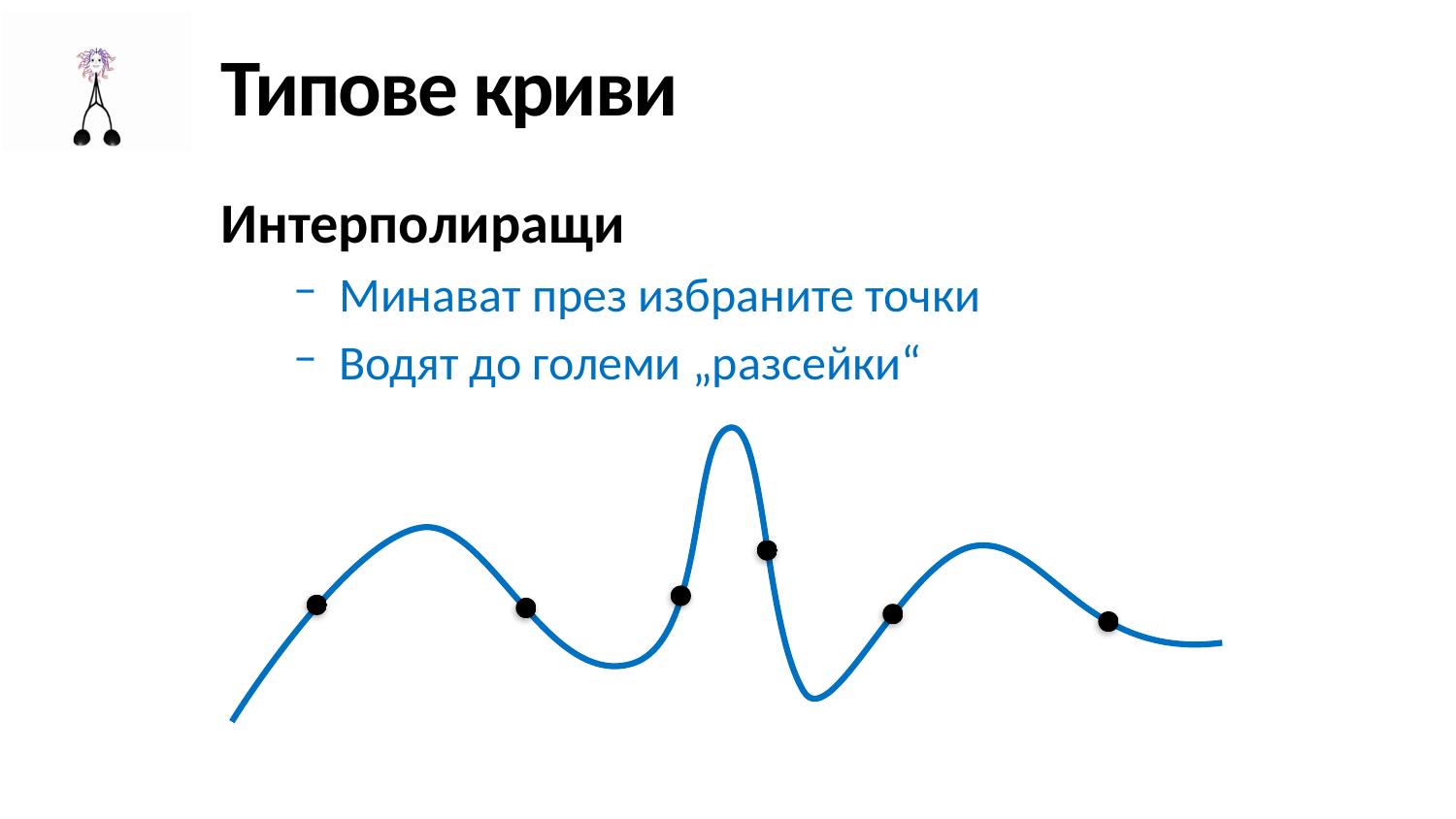

# Типове криви
Интерполиращи
Минават през избраните точки
Водят до големи „разсейки“